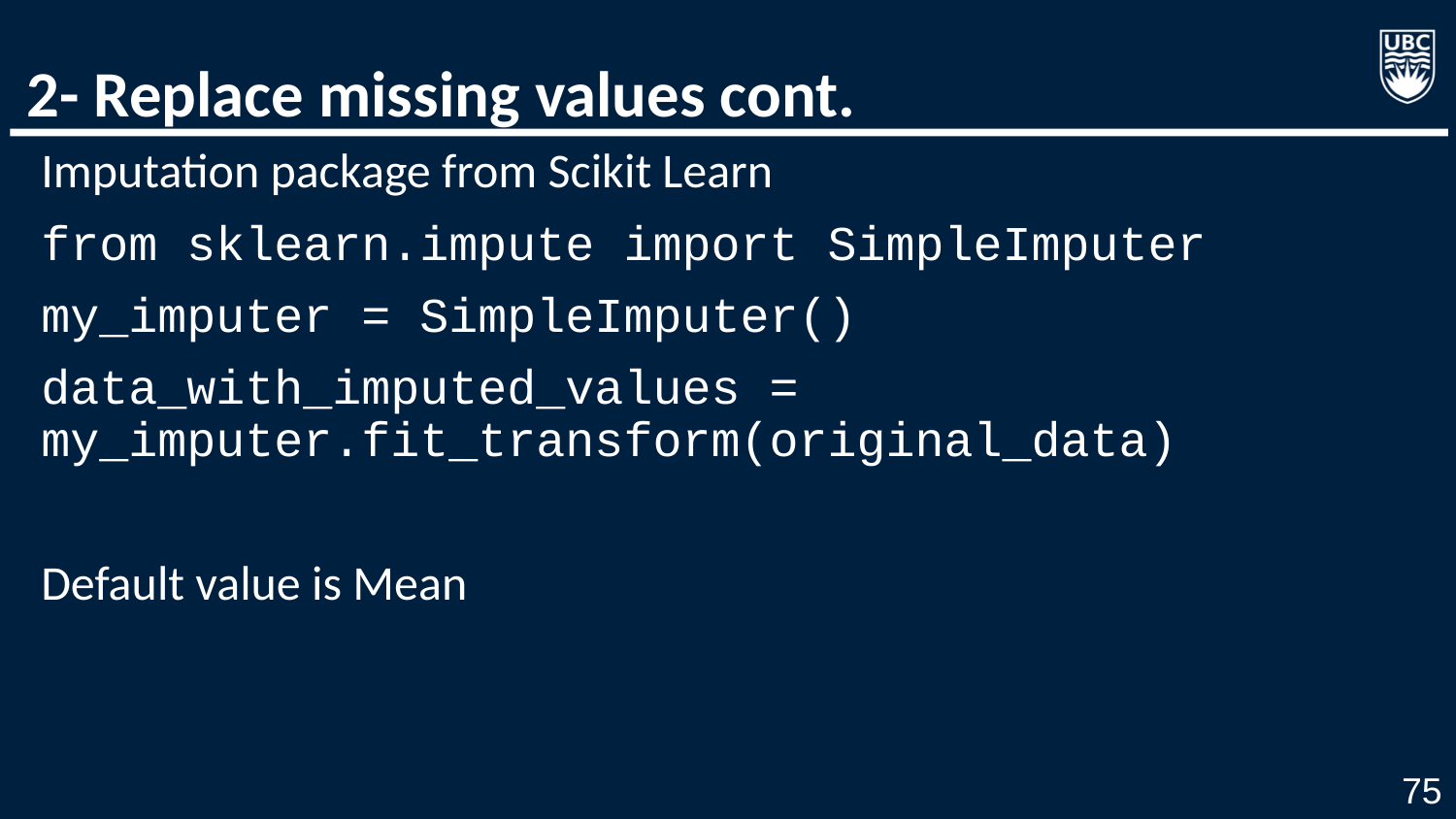

# 2- Replace missing values cont.
Imputation package from Scikit Learn
from sklearn.impute import SimpleImputer
my_imputer = SimpleImputer()
data_with_imputed_values = my_imputer.fit_transform(original_data)

Default value is Mean